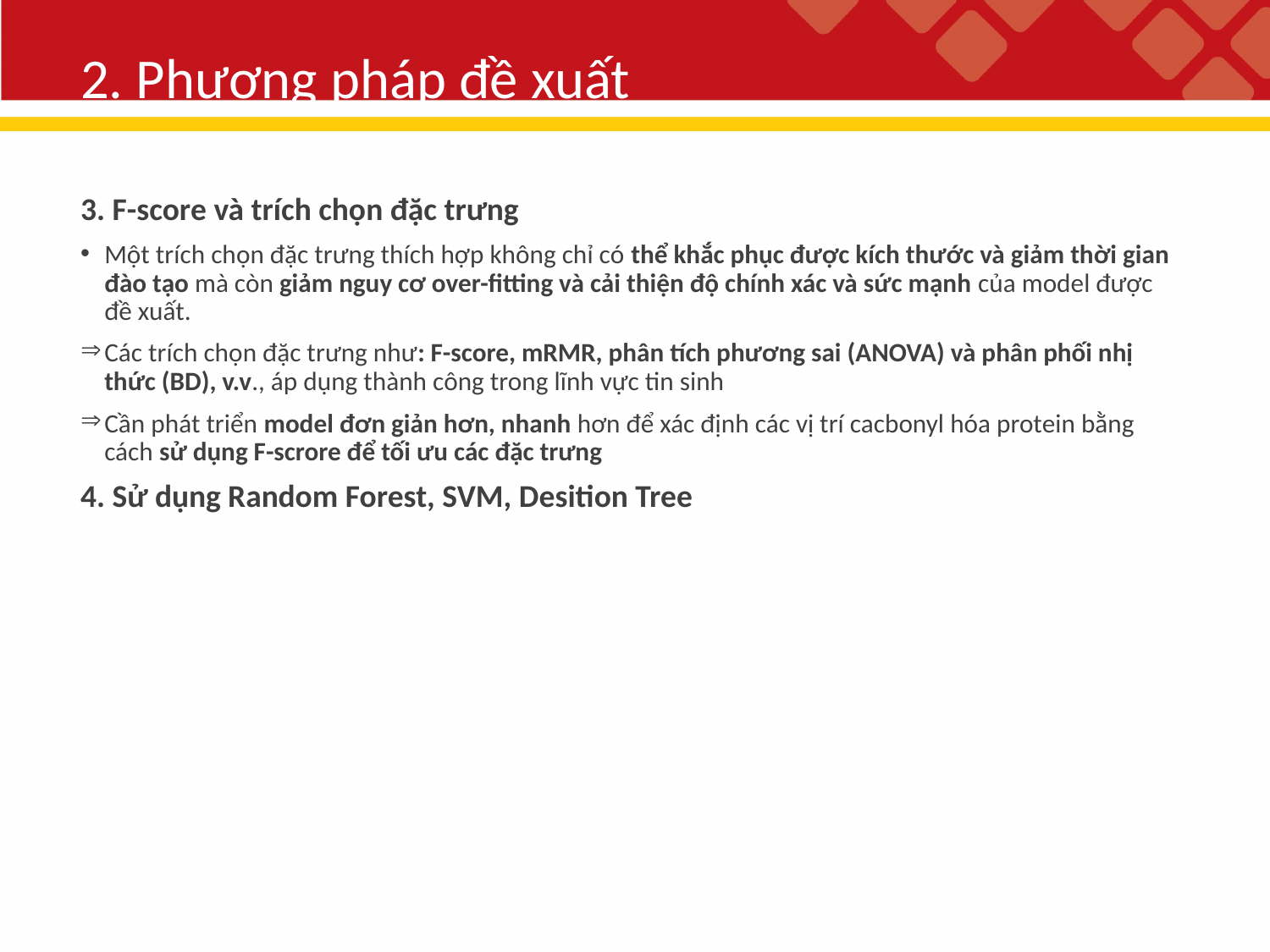

# 2. Phương pháp đề xuất
3. F-score và trích chọn đặc trưng
Một trích chọn đặc trưng thích hợp không chỉ có thể khắc phục được kích thước và giảm thời gian đào tạo mà còn giảm nguy cơ over-fitting và cải thiện độ chính xác và sức mạnh của model được đề xuất.
Các trích chọn đặc trưng như: F-score, mRMR, phân tích phương sai (ANOVA) và phân phối nhị thức (BD), v.v., áp dụng thành công trong lĩnh vực tin sinh
Cần phát triển model đơn giản hơn, nhanh hơn để xác định các vị trí cacbonyl hóa protein bằng cách sử dụng F-scrore để tối ưu các đặc trưng
4. Sử dụng Random Forest, SVM, Desition Tree